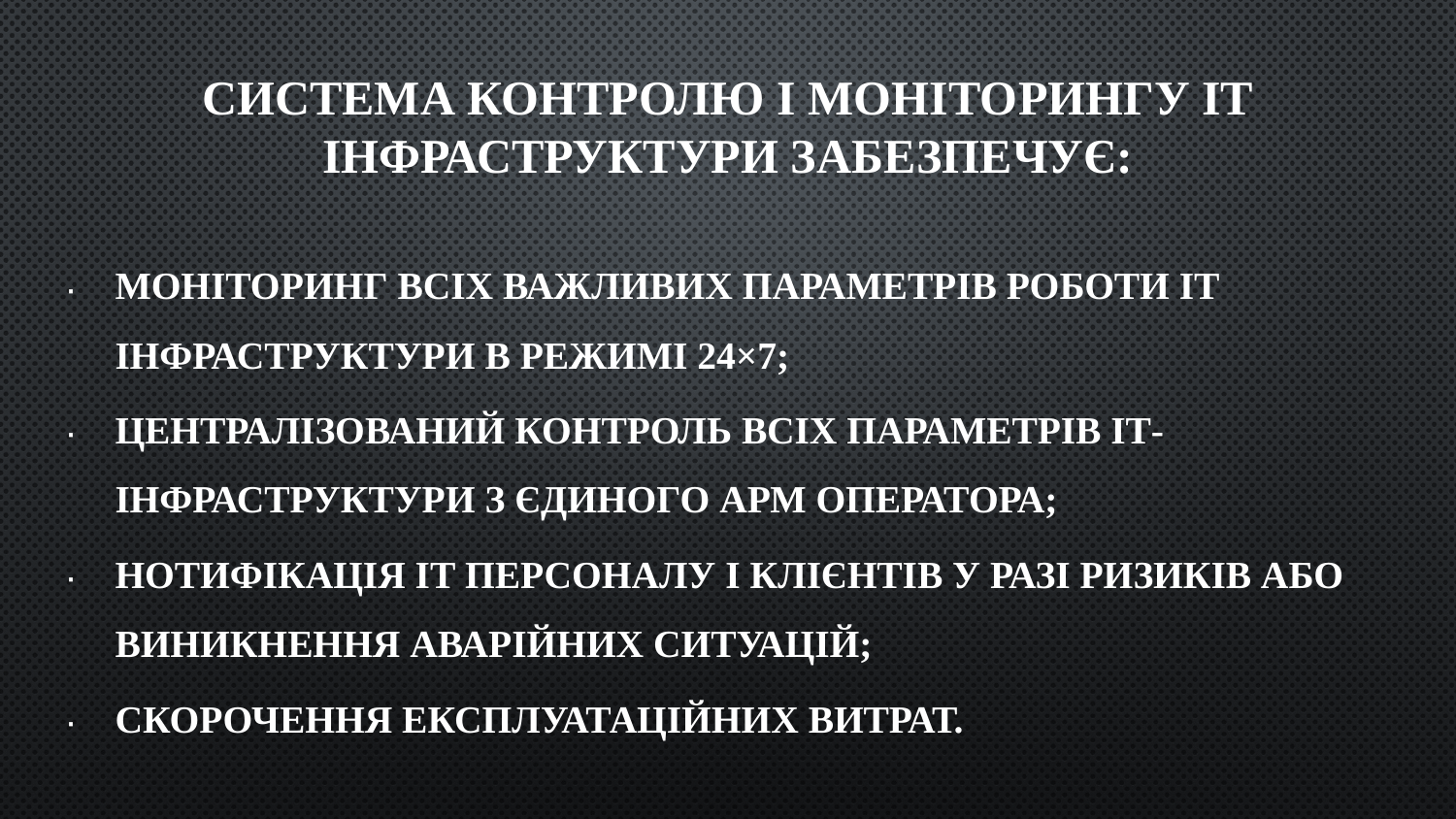

# СИСТЕМА КОНТРОЛЮ І МОНІТОРИНГУ ІТ ІНФРАСТРУКТУРИ ЗАБЕЗПЕЧУЄ:
моніторинг всіх важливих параметрів роботи ІТ інфраструктури в режимі 24×7;
централізований контроль всіх параметрів ІТ-інфраструктури з єдиного АРМ оператора;
нотифікація ІТ персоналу і клієнтів у разі ризиків або виникнення аварійних ситуацій;
скорочення експлуатаційних витрат.